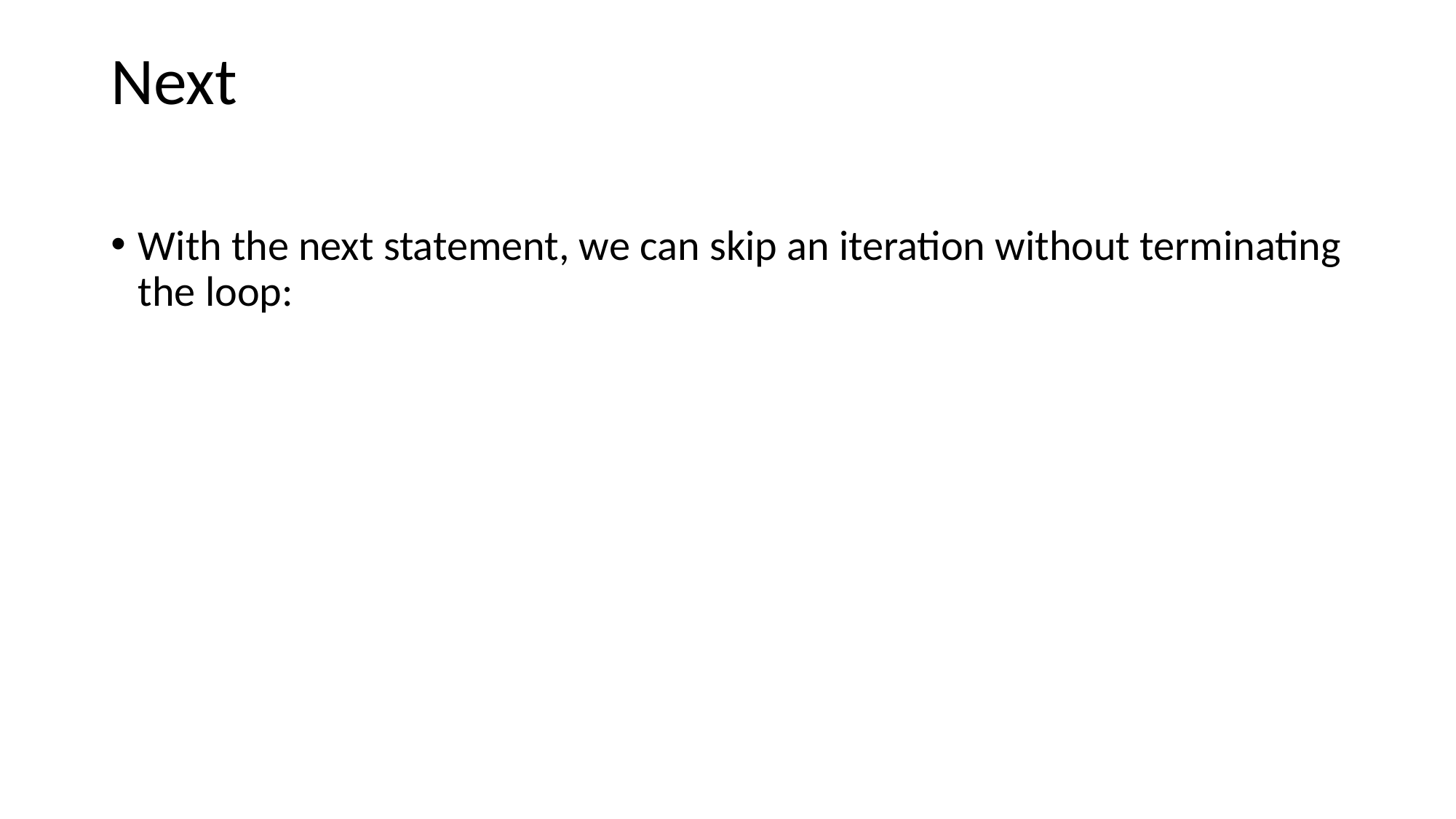

# Next
With the next statement, we can skip an iteration without terminating the loop: